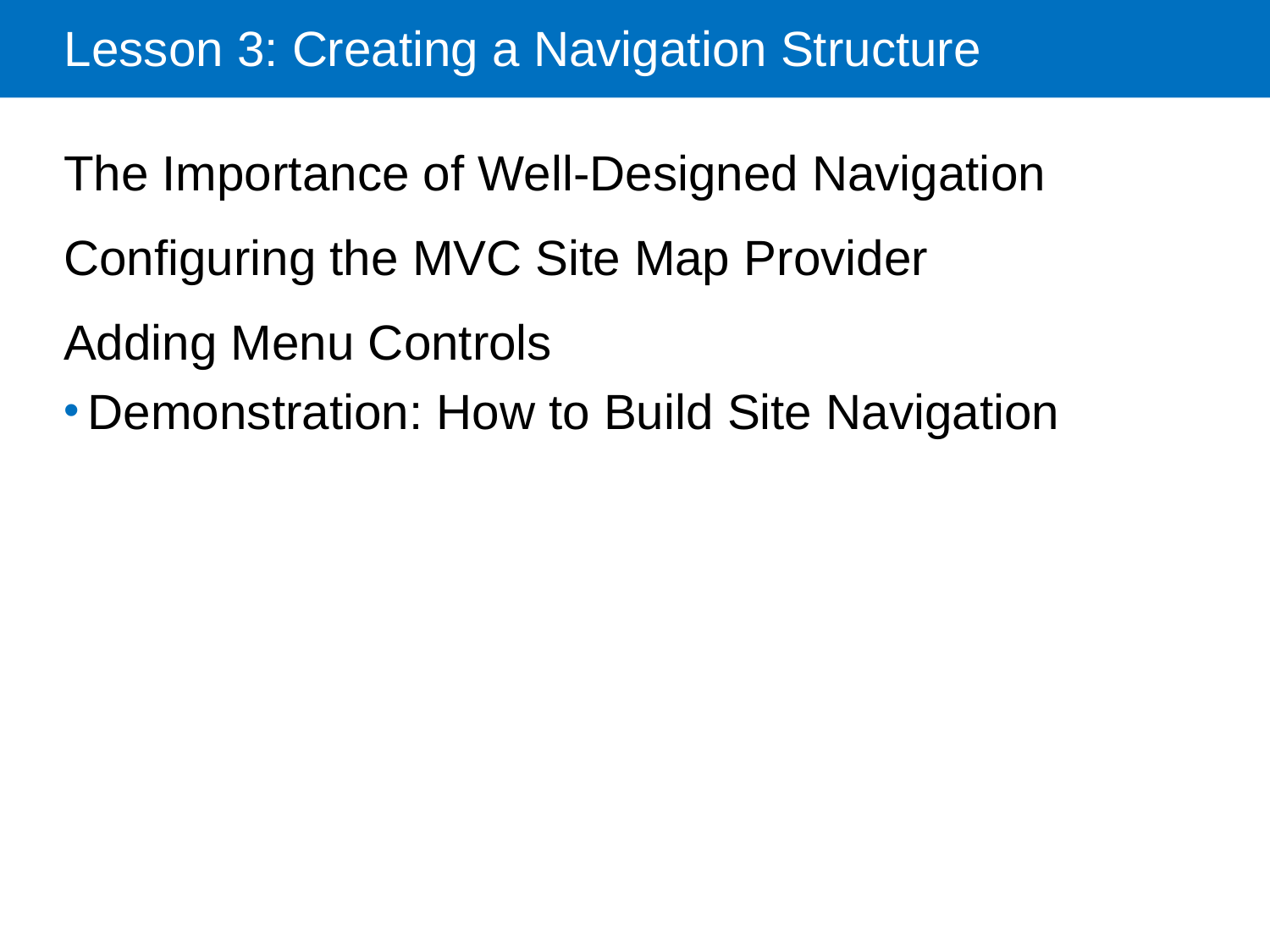

# Lesson 3: Creating a Navigation Structure
The Importance of Well-Designed Navigation
Configuring the MVC Site Map Provider
Adding Menu Controls
Demonstration: How to Build Site Navigation